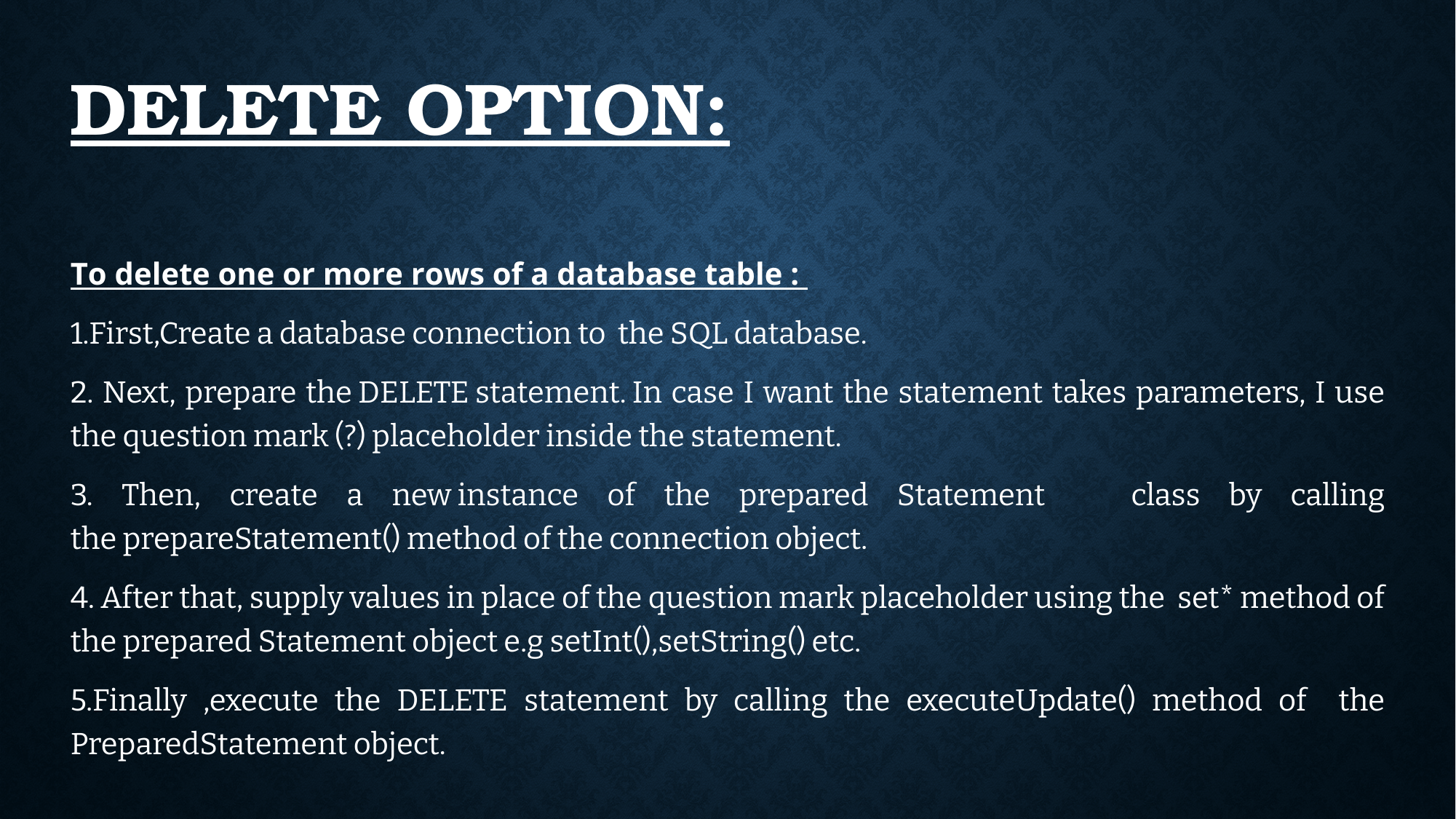

# Delete Option:

To delete one or more rows of a database table :
1.First,Create a database connection to  the SQL database.
2. Next, prepare the DELETE statement. In case I want the statement takes parameters, I use the question mark (?) placeholder inside the statement.
3. Then, create a new instance of the prepared Statement   class by calling the prepareStatement() method of the connection object.
4. After that, supply values in place of the question mark placeholder using the  set* method of the prepared Statement object e.g setInt(),setString() etc.
5.Finally ,execute the DELETE statement by calling the executeUpdate() method of  the PreparedStatement object.